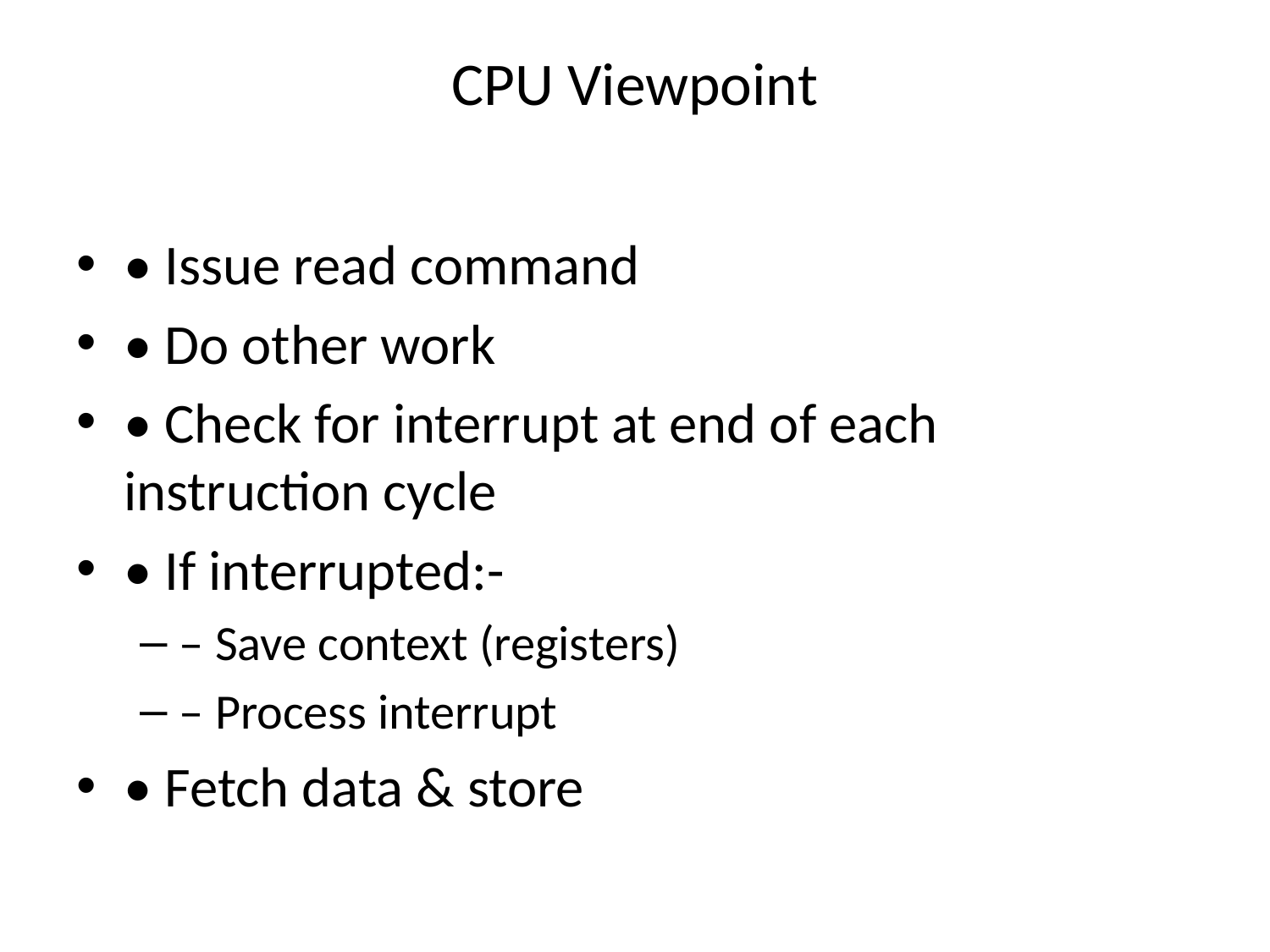

# CPU Viewpoint
• Issue read command
• Do other work
• Check for interrupt at end of each instruction cycle
• If interrupted:-
– Save context (registers)
– Process interrupt
• Fetch data & store